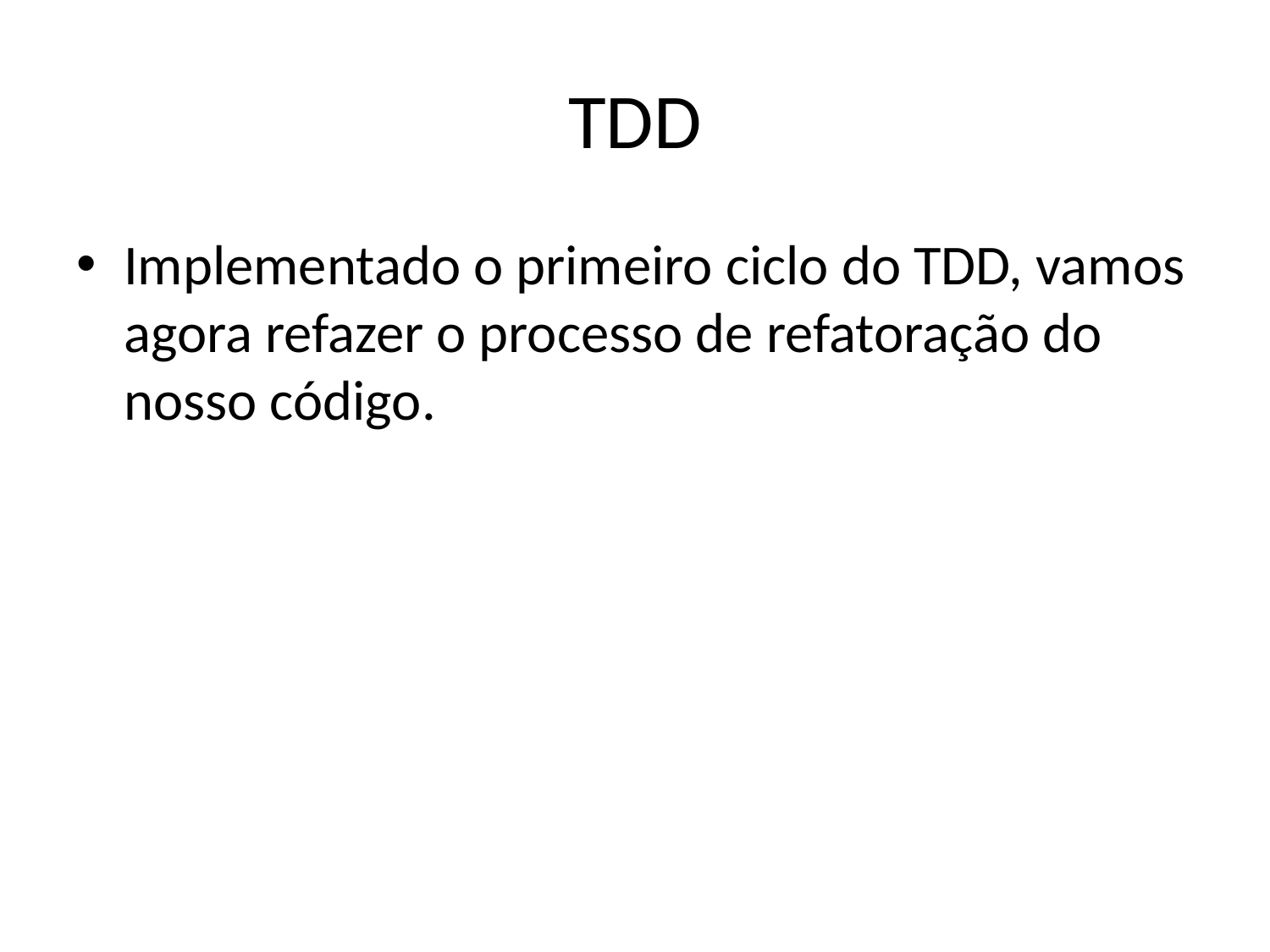

# TDD
Implementado o primeiro ciclo do TDD, vamos agora refazer o processo de refatoração do nosso código.